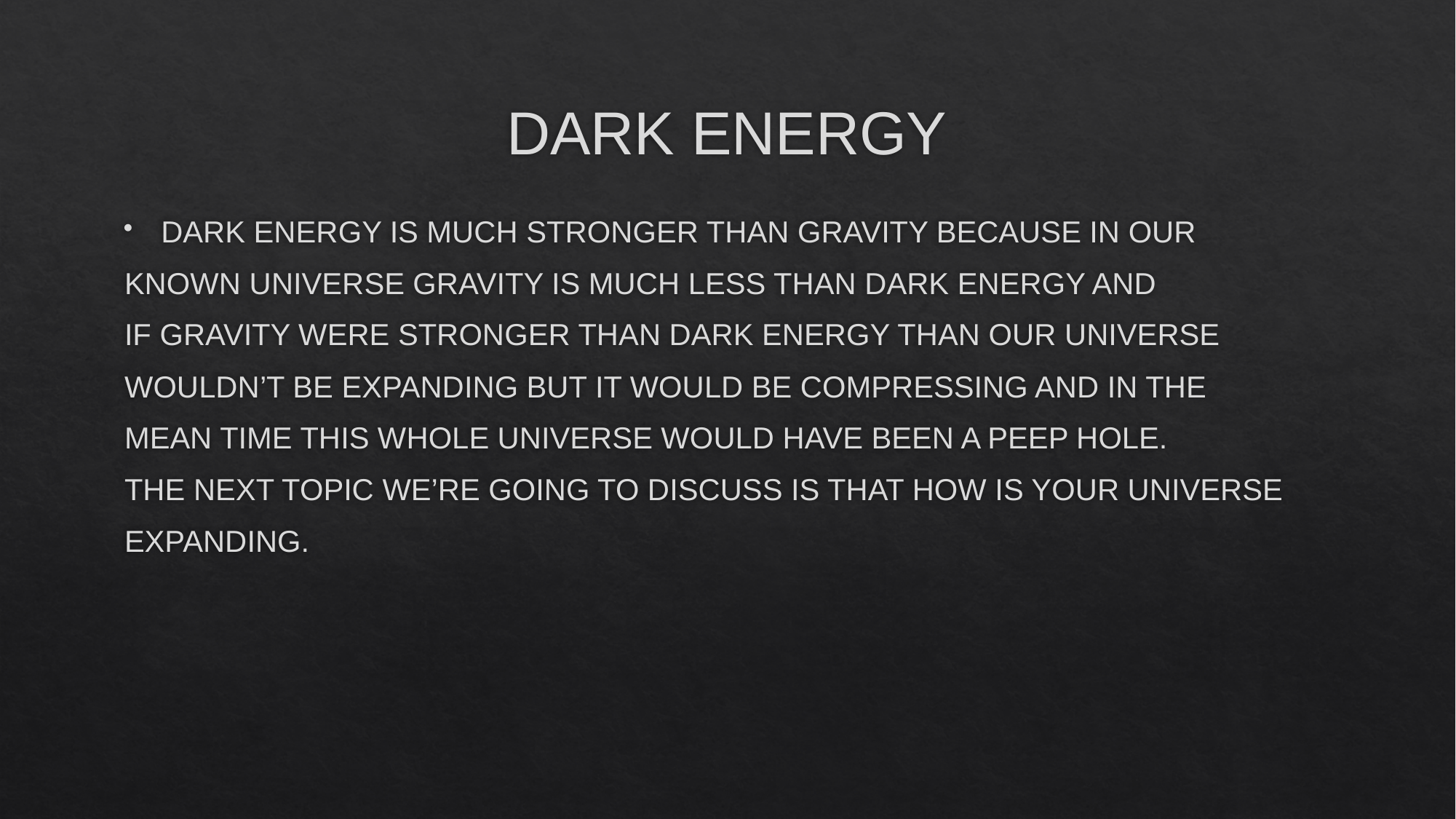

# DARK ENERGY
DARK ENERGY IS MUCH STRONGER THAN GRAVITY BECAUSE IN OUR
KNOWN UNIVERSE GRAVITY IS MUCH LESS THAN DARK ENERGY AND
IF GRAVITY WERE STRONGER THAN DARK ENERGY THAN OUR UNIVERSE
WOULDN’T BE EXPANDING BUT IT WOULD BE COMPRESSING AND IN THE
MEAN TIME THIS WHOLE UNIVERSE WOULD HAVE BEEN A PEEP HOLE.
THE NEXT TOPIC WE’RE GOING TO DISCUSS IS THAT HOW IS YOUR UNIVERSE
EXPANDING.